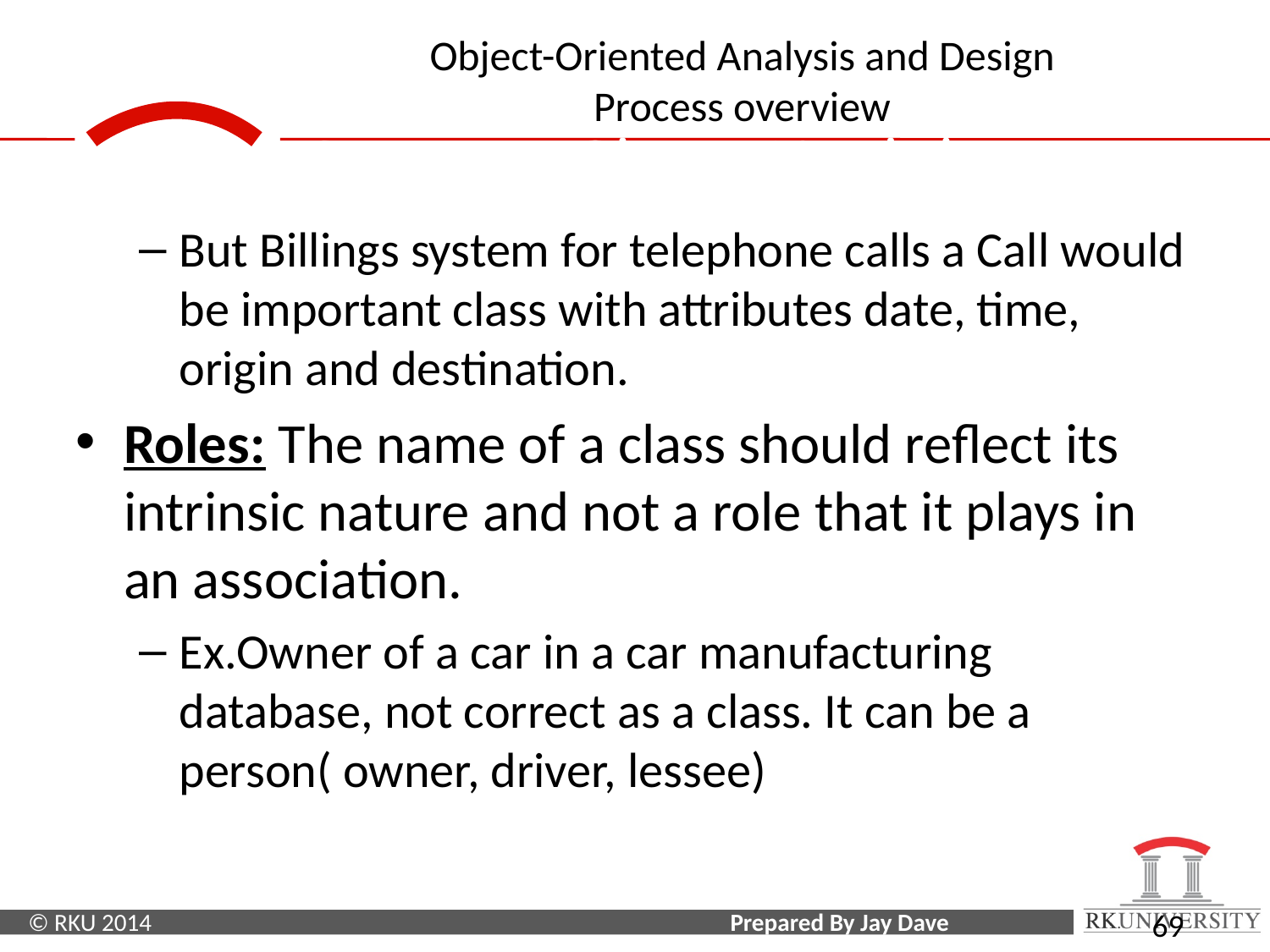

Domain Class Model
But Billings system for telephone calls a Call would be important class with attributes date, time, origin and destination.
Roles: The name of a class should reflect its intrinsic nature and not a role that it plays in an association.
Ex.Owner of a car in a car manufacturing database, not correct as a class. It can be a person( owner, driver, lessee)

69